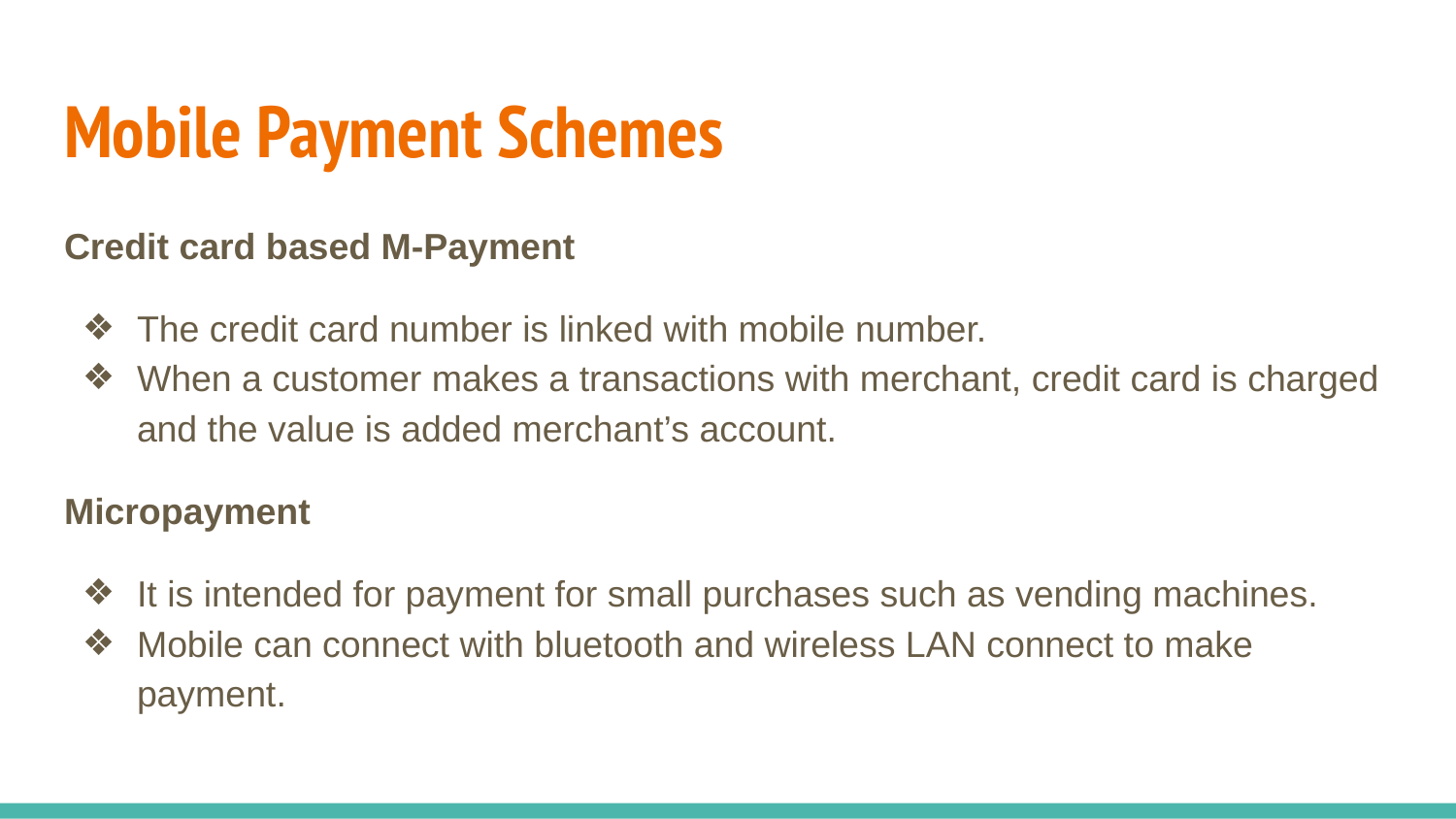

# Mobile Payment Schemes
Credit card based M-Payment
The credit card number is linked with mobile number.
When a customer makes a transactions with merchant, credit card is charged and the value is added merchant’s account.
Micropayment
It is intended for payment for small purchases such as vending machines.
Mobile can connect with bluetooth and wireless LAN connect to make payment.